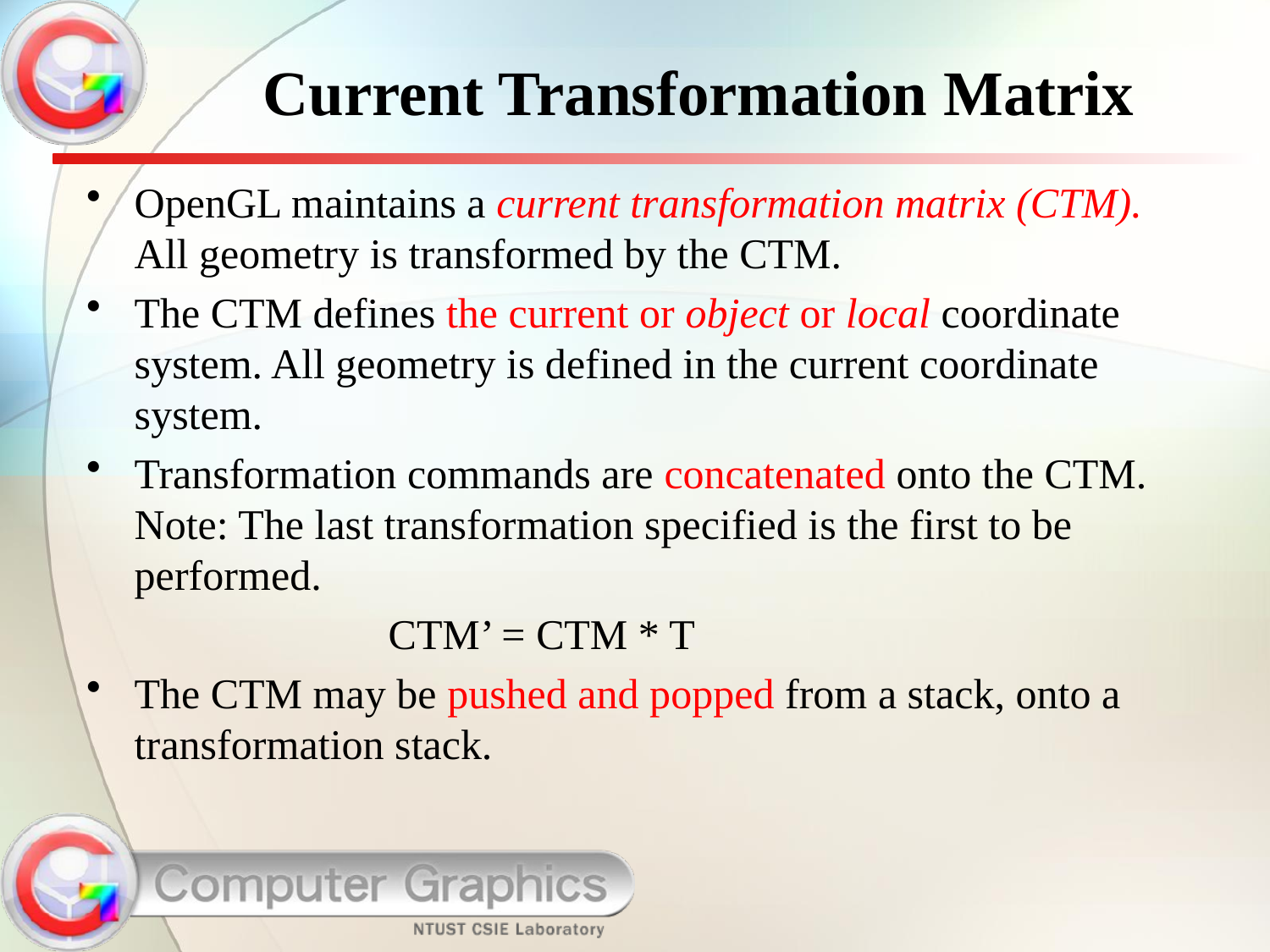

# Current Transformation Matrix
OpenGL maintains a current transformation matrix (CTM). All geometry is transformed by the CTM.
The CTM defines the current or object or local coordinate system. All geometry is defined in the current coordinate system.
Transformation commands are concatenated onto the CTM. Note: The last transformation specified is the first to be performed.
			CTM’ = CTM * T
The CTM may be pushed and popped from a stack, onto a transformation stack.